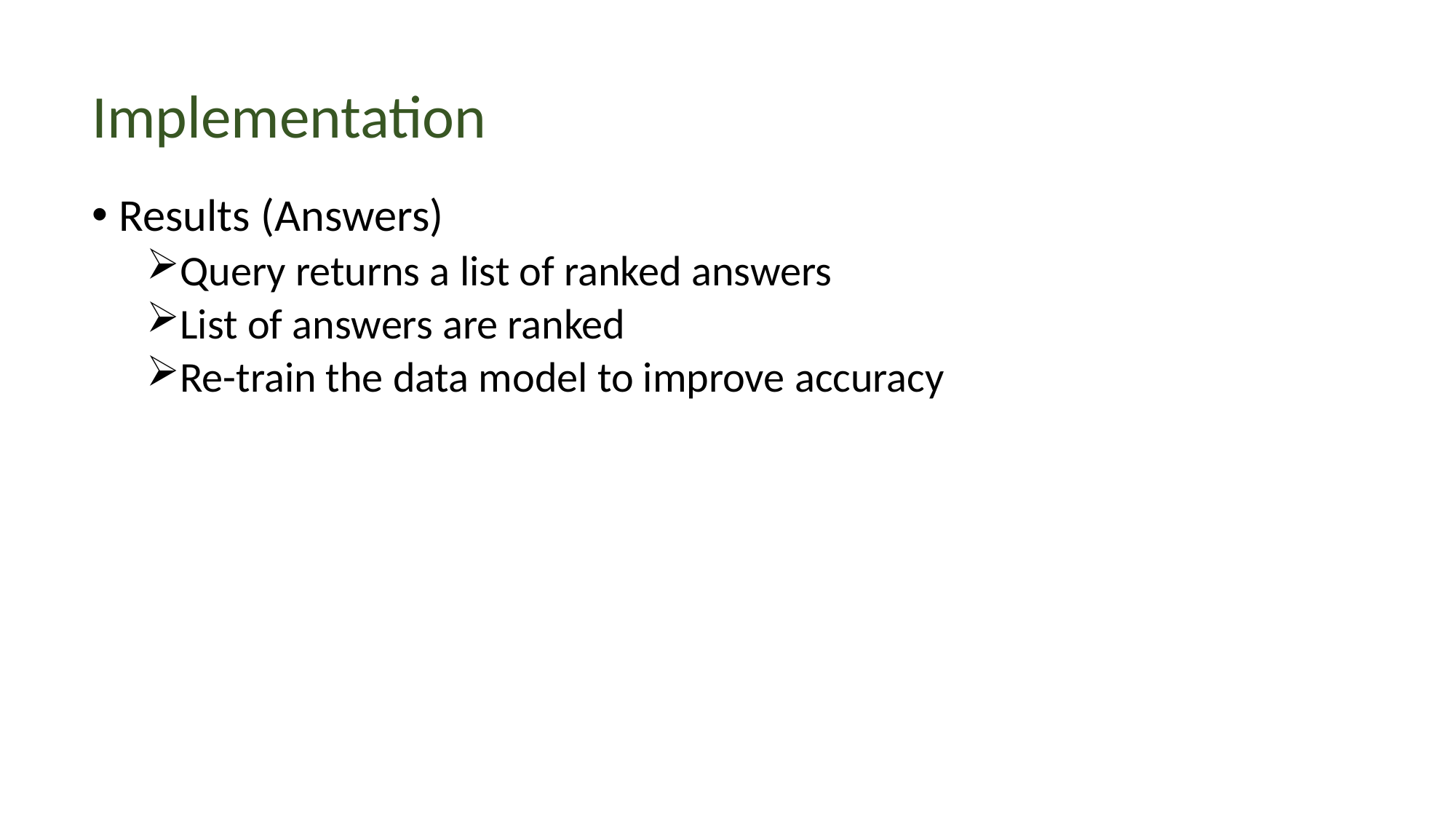

# Implementation
Results (Answers)
Query returns a list of ranked answers
List of answers are ranked
Re-train the data model to improve accuracy